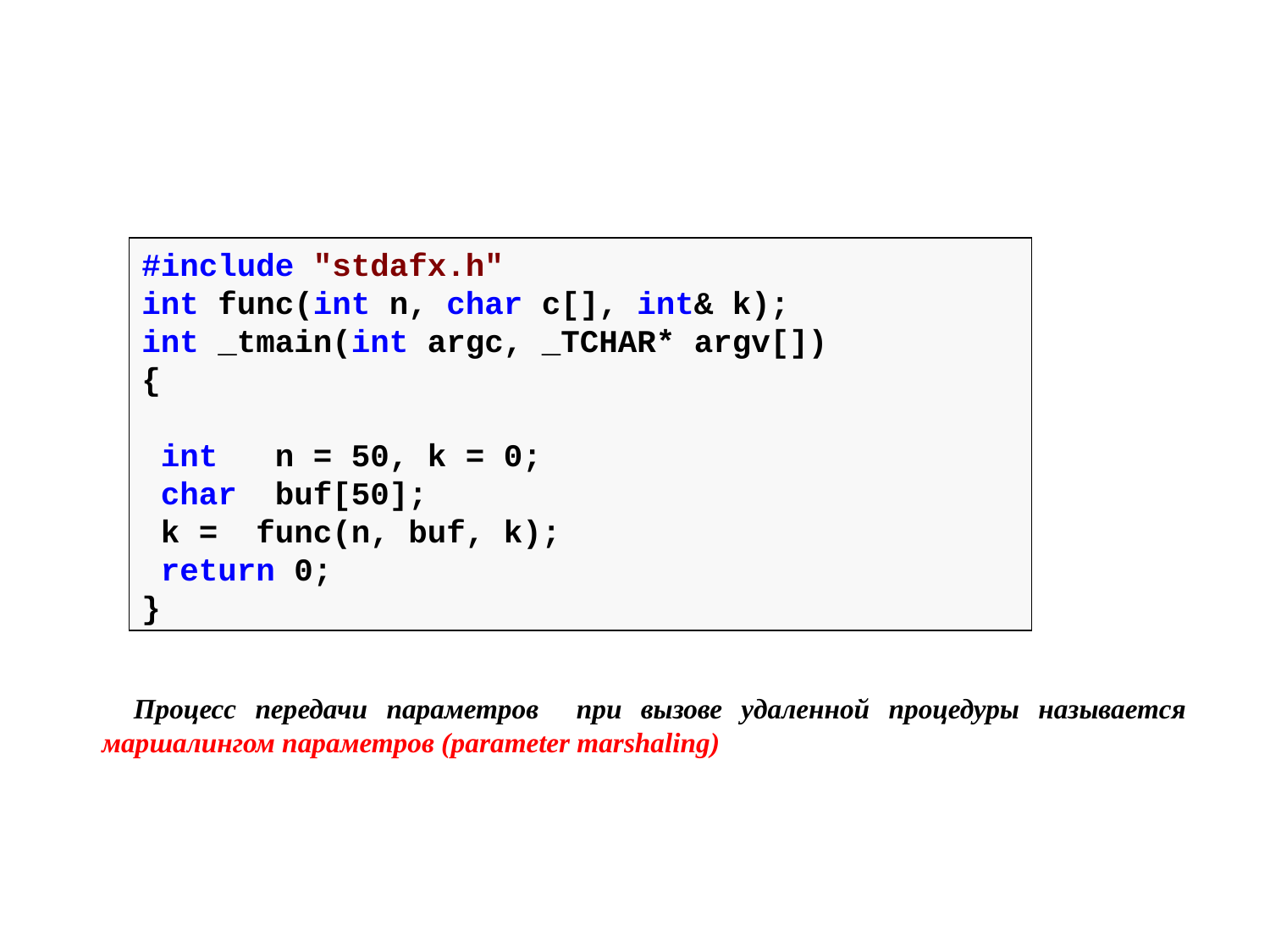

#include "stdafx.h"
int func(int n, char c[], int& k);
int _tmain(int argc, _TCHAR* argv[])
{

 int   n = 50, k = 0;
 char  buf[50];
 k =  func(n, buf, k);
 return 0;
}

Процесс передачи параметров  при вызове удаленной процедуры называется маршалингом параметров (parameter marshaling)